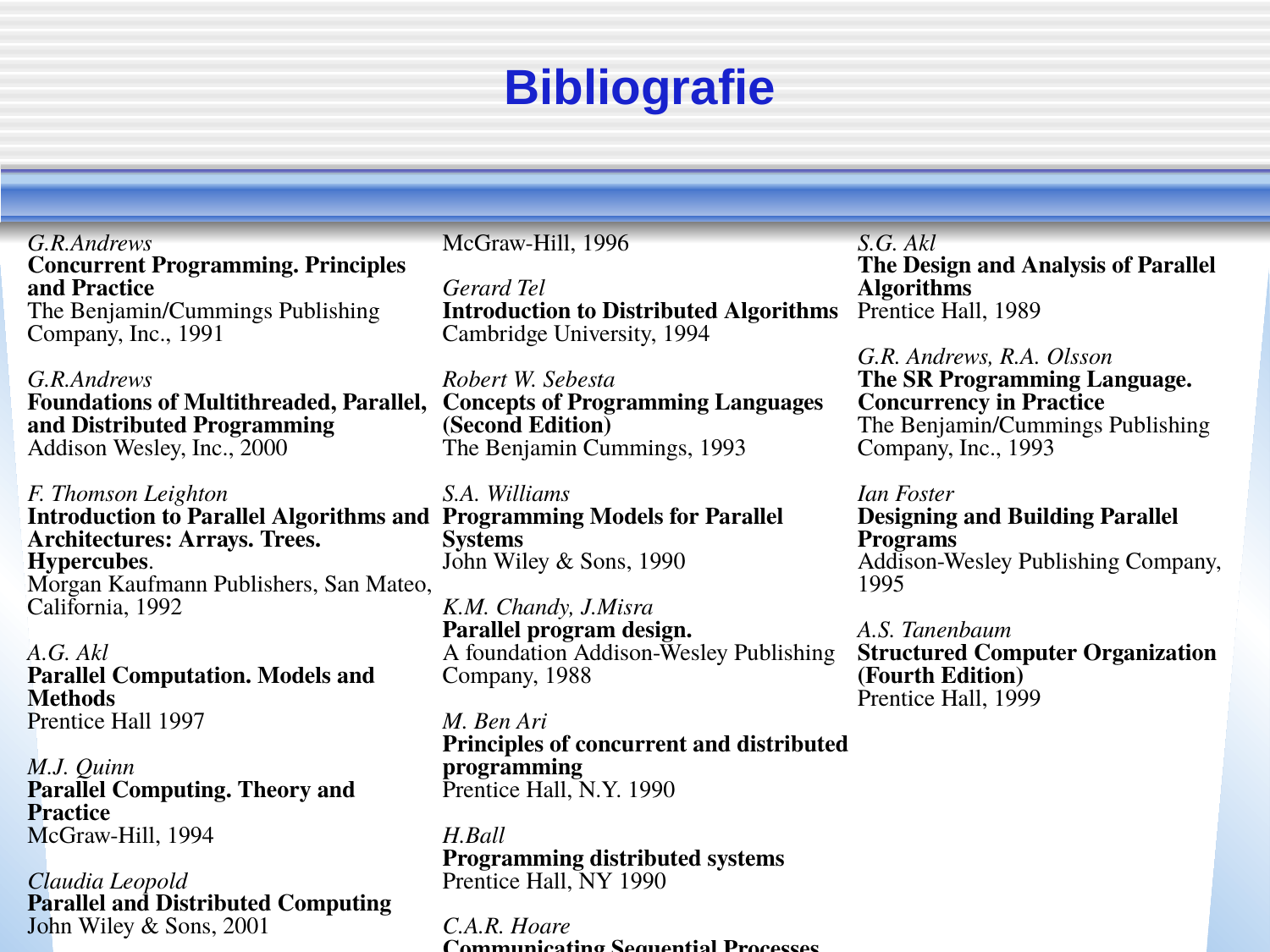

# Bibliografie
G.R.Andrews
Concurrent Programming. Principles and Practice
The Benjamin/Cummings Publishing Company, Inc., 1991

G.R.Andrews
Foundations of Multithreaded, Parallel, and Distributed Programming
Addison Wesley, Inc., 2000

F. Thomson Leighton
Introduction to Parallel Algorithms and Architectures: Arrays. Trees. Hypercubes.
Morgan Kaufmann Publishers, San Mateo, California, 1992

A.G. Akl
Parallel Computation. Models and Methods
Prentice Hall 1997

M.J. Quinn
Parallel Computing. Theory and Practice
McGraw-Hill, 1994

Claudia Leopold
Parallel and Distributed Computing
John Wiley & Sons, 2001

A.Y.H. Zomaya
Parallel and Distributed Computing
McGraw-Hill, 1996

Gerard Tel
Introduction to Distributed Algorithms
Cambridge University, 1994

Robert W. Sebesta
Concepts of Programming Languages (Second Edition)
The Benjamin Cummings, 1993

S.A. Williams
Programming Models for Parallel Systems
John Wiley & Sons, 1990

K.M. Chandy, J.Misra
Parallel program design.
A foundation Addison-Wesley Publishing Company, 1988

M. Ben Ari
Principles of concurrent and distributed programming
Prentice Hall, N.Y. 1990

H.Ball
Programming distributed systems
Prentice Hall, NY 1990

C.A.R. Hoare
Communicating Sequential Processes
Comm. of the ACM, 1978

S.G. Akl
The Design and Analysis of Parallel Algorithms
Prentice Hall, 1989

G.R. Andrews, R.A. Olsson
The SR Programming Language. Concurrency in Practice
The Benjamin/Cummings Publishing Company, Inc., 1993

Ian Foster
Designing and Building Parallel Programs
Addison-Wesley Publishing Company, 1995

A.S. Tanenbaum
Structured Computer Organization (Fourth Edition)
Prentice Hall, 1999